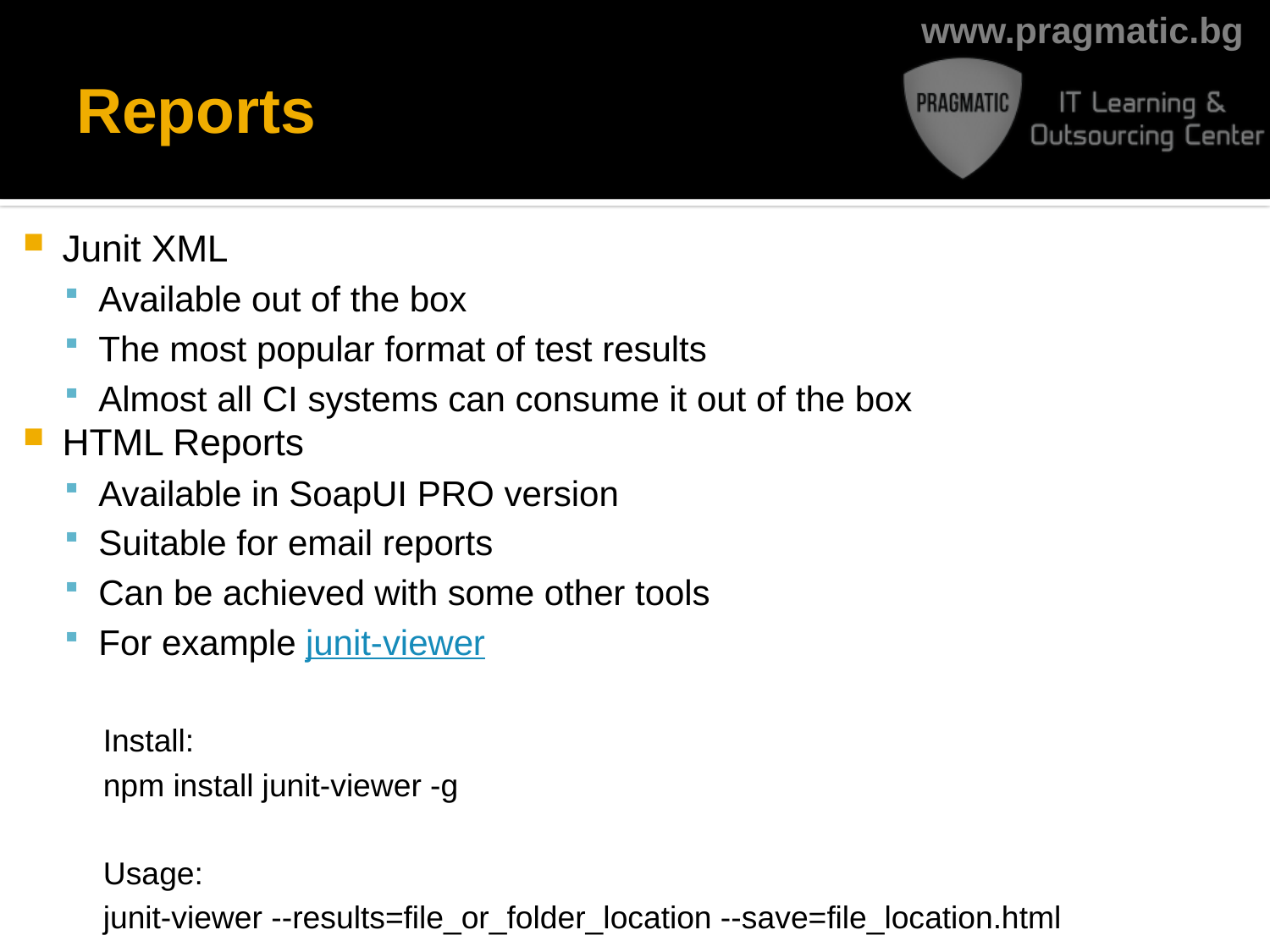

# Reports
Junit XML
Available out of the box
The most popular format of test results
Almost all CI systems can consume it out of the box
HTML Reports
Available in SoapUI PRO version
Suitable for email reports
Can be achieved with some other tools
For example junit-viewer

Install:
npm install junit-viewer -g

Usage:
junit-viewer --results=file_or_folder_location --save=file_location.html